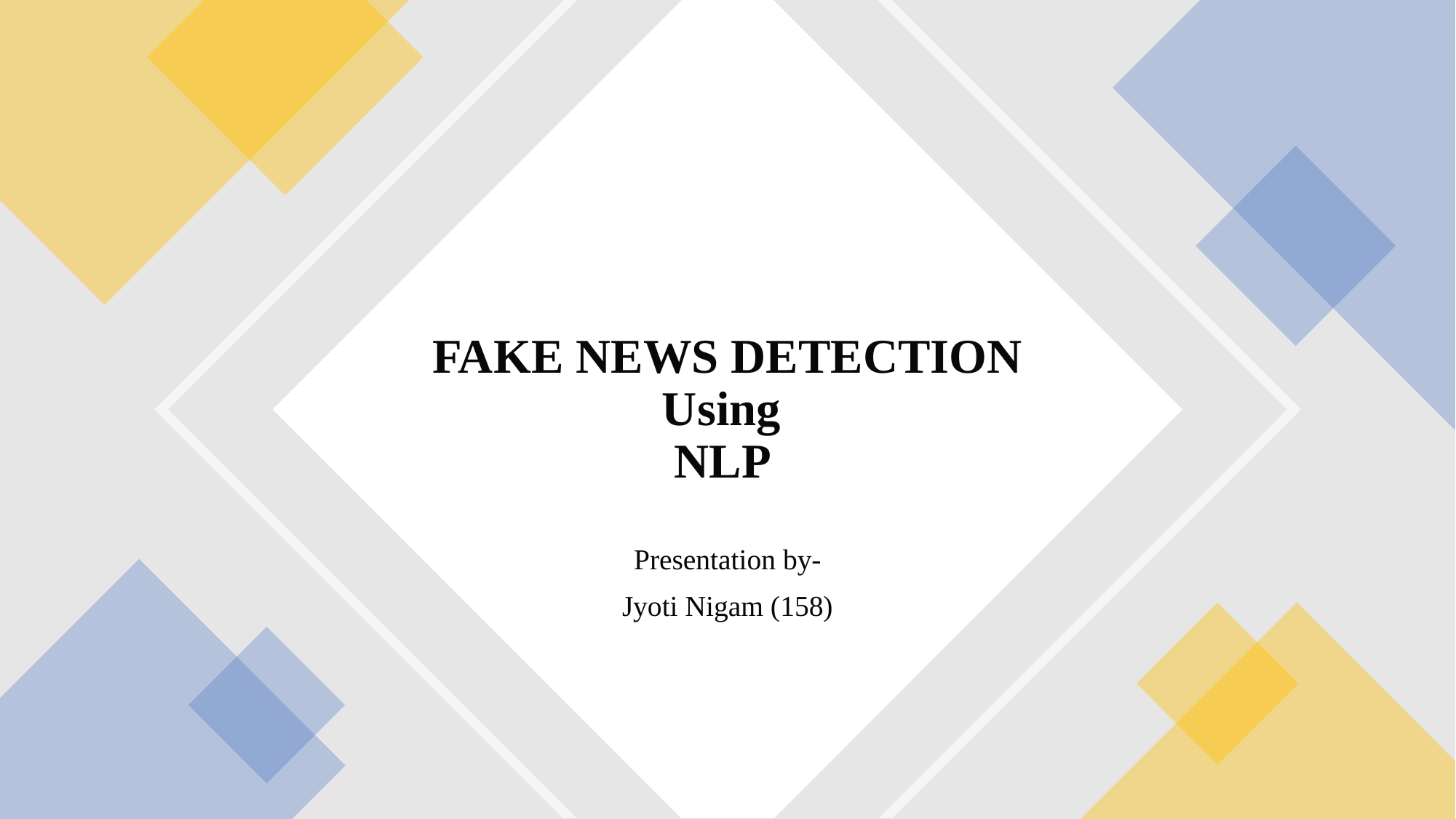

# FAKE NEWS DETECTION Using NLP
Presentation by-
Jyoti Nigam (158)